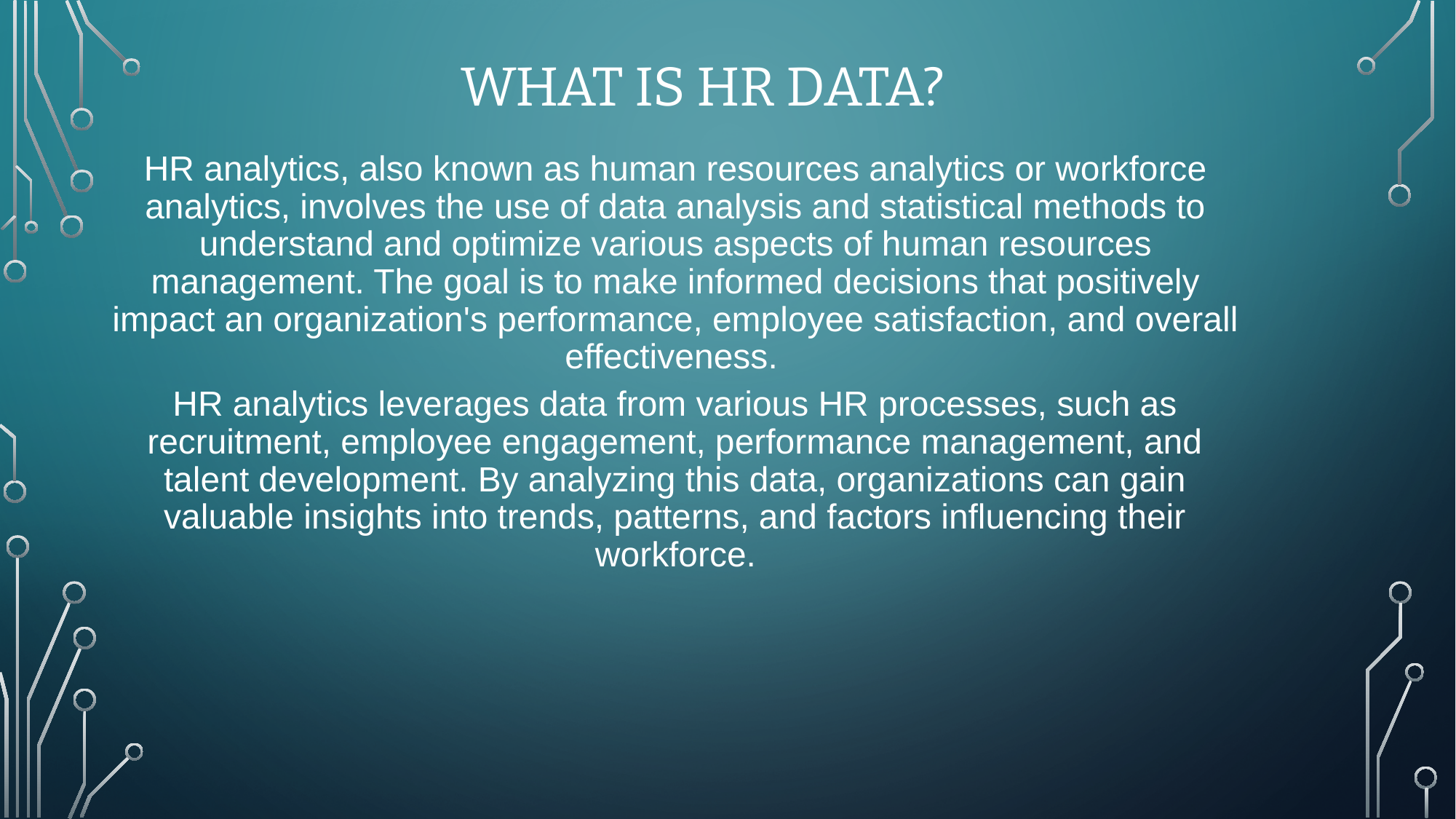

# What is HR Data?
HR analytics, also known as human resources analytics or workforce analytics, involves the use of data analysis and statistical methods to understand and optimize various aspects of human resources management. The goal is to make informed decisions that positively impact an organization's performance, employee satisfaction, and overall effectiveness.
HR analytics leverages data from various HR processes, such as recruitment, employee engagement, performance management, and talent development. By analyzing this data, organizations can gain valuable insights into trends, patterns, and factors influencing their workforce.